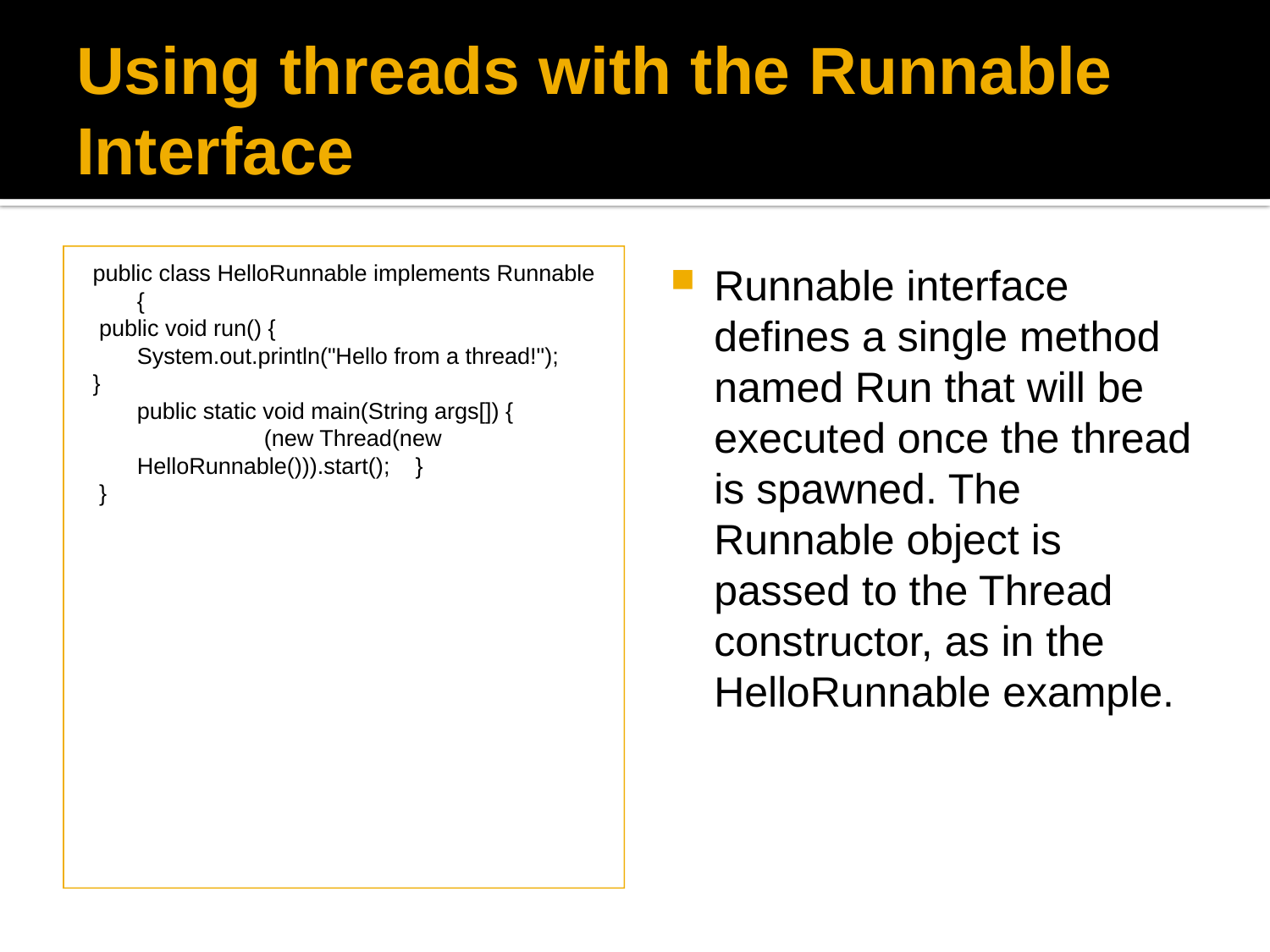

# Using threads with the Runnable Interface
public class HelloRunnable implements Runnable {
 public void run() {
	System.out.println("Hello from a thread!");
}
	public static void main(String args[]) {
 		(new Thread(new HelloRunnable())).start();    }
 }

Runnable interface defines a single method named Run that will be executed once the thread is spawned. The Runnable object is passed to the Thread constructor, as in the HelloRunnable example.